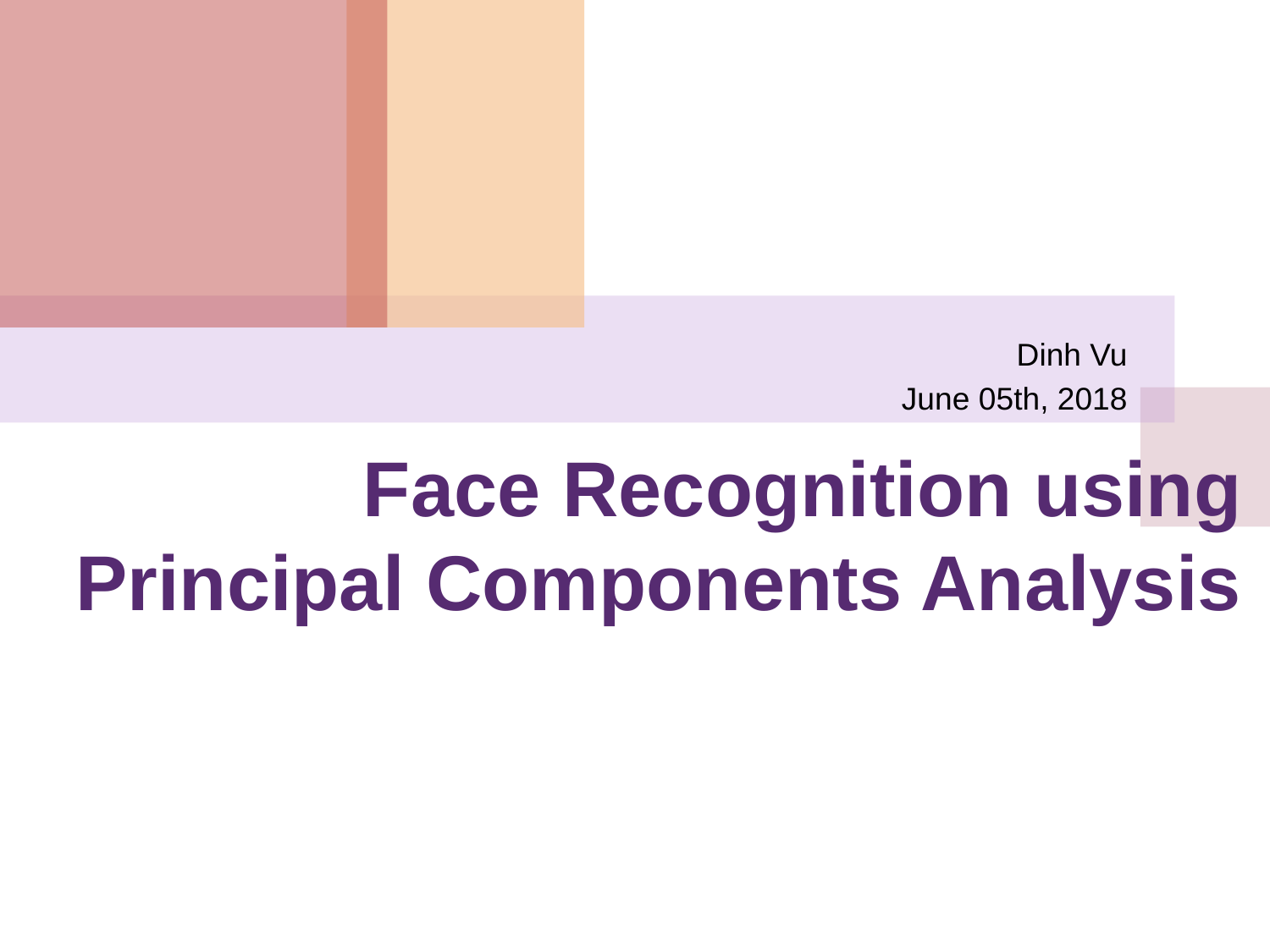

Dinh Vu
June 05th, 2018
# Face Recognition using Principal Components Analysis